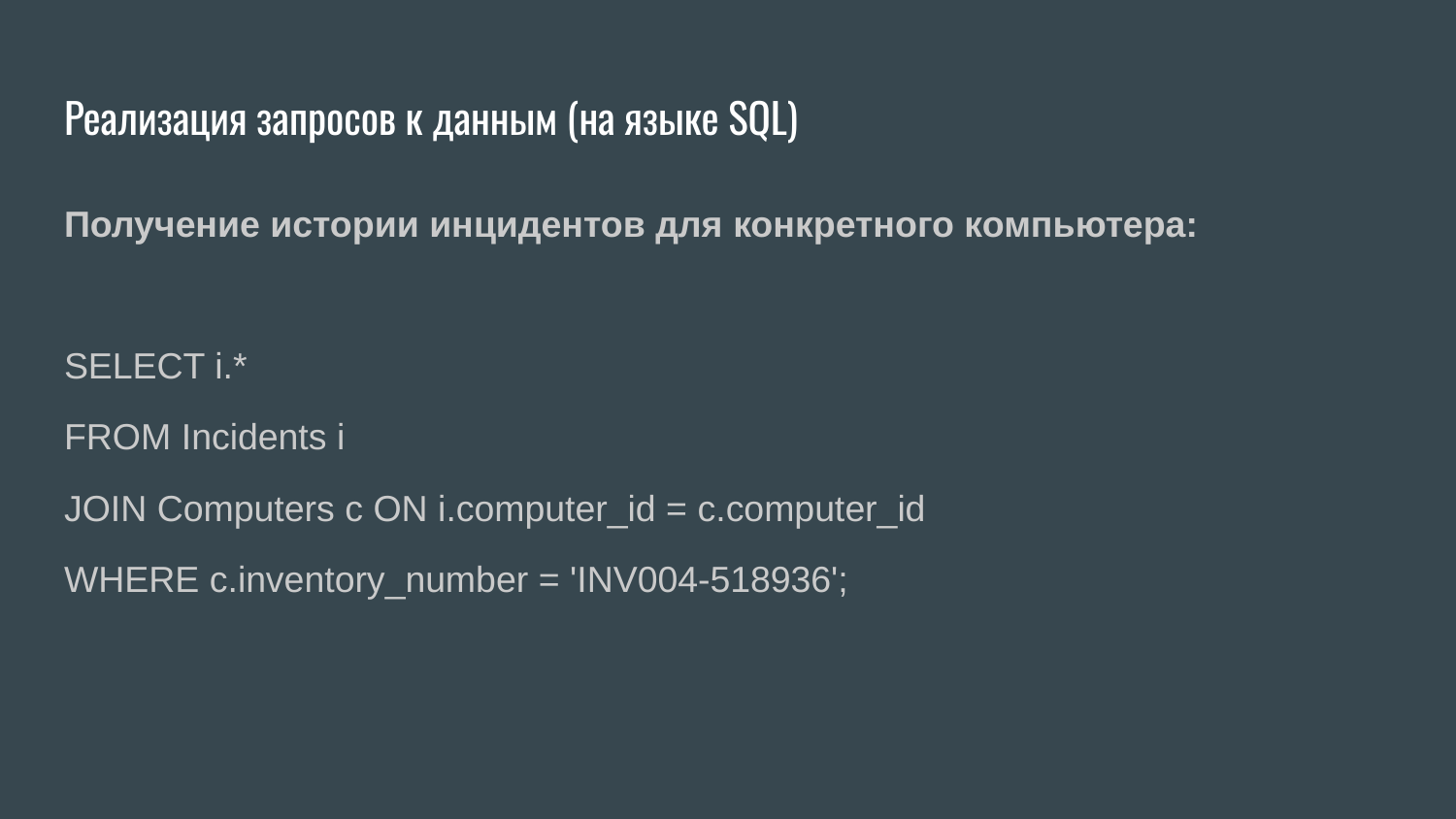

# Реализация запросов к данным (на языке SQL)
Получение истории инцидентов для конкретного компьютера:

SELECT i.*
FROM Incidents i
JOIN Computers c ON i.computer_id = c.computer_id
WHERE c.inventory_number = 'INV004-518936';